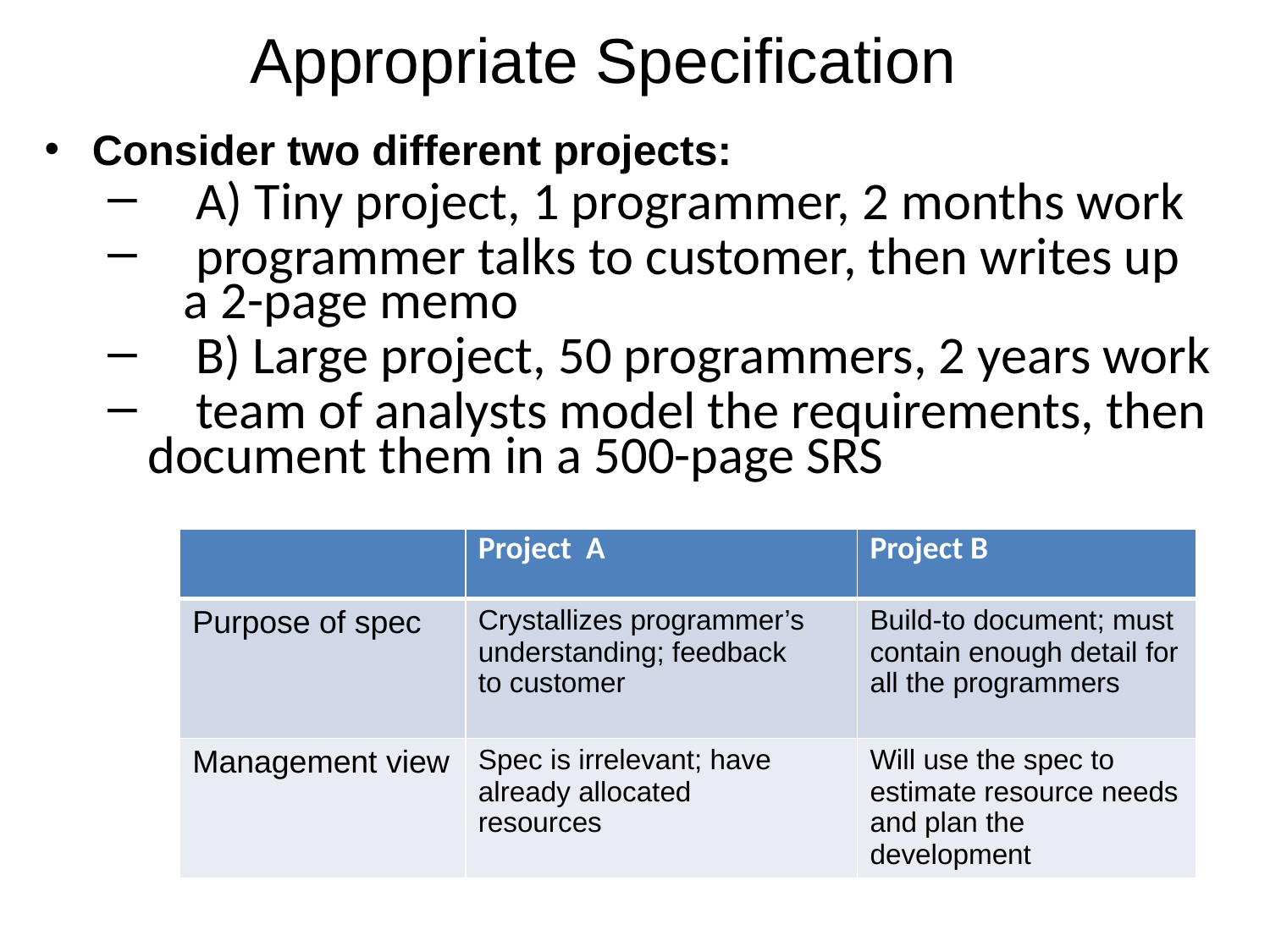

# Appropriate Specification
Consider two different projects:
    A) Tiny project, 1 programmer, 2 months work
    programmer talks to customer, then writes up      a 2-page memo
    B) Large project, 50 programmers, 2 years work
    team of analysts model the requirements, then document them in a 500-page SRS

|  | Project A | Project B |
| --- | --- | --- |
| Purpose of spec | Crystallizes programmer’s understanding; feedback to customer | Build-to document; must contain enough detail for all the programmers |
| Management view | Spec is irrelevant; have already allocated resources | Will use the spec to estimate resource needs and plan the development |